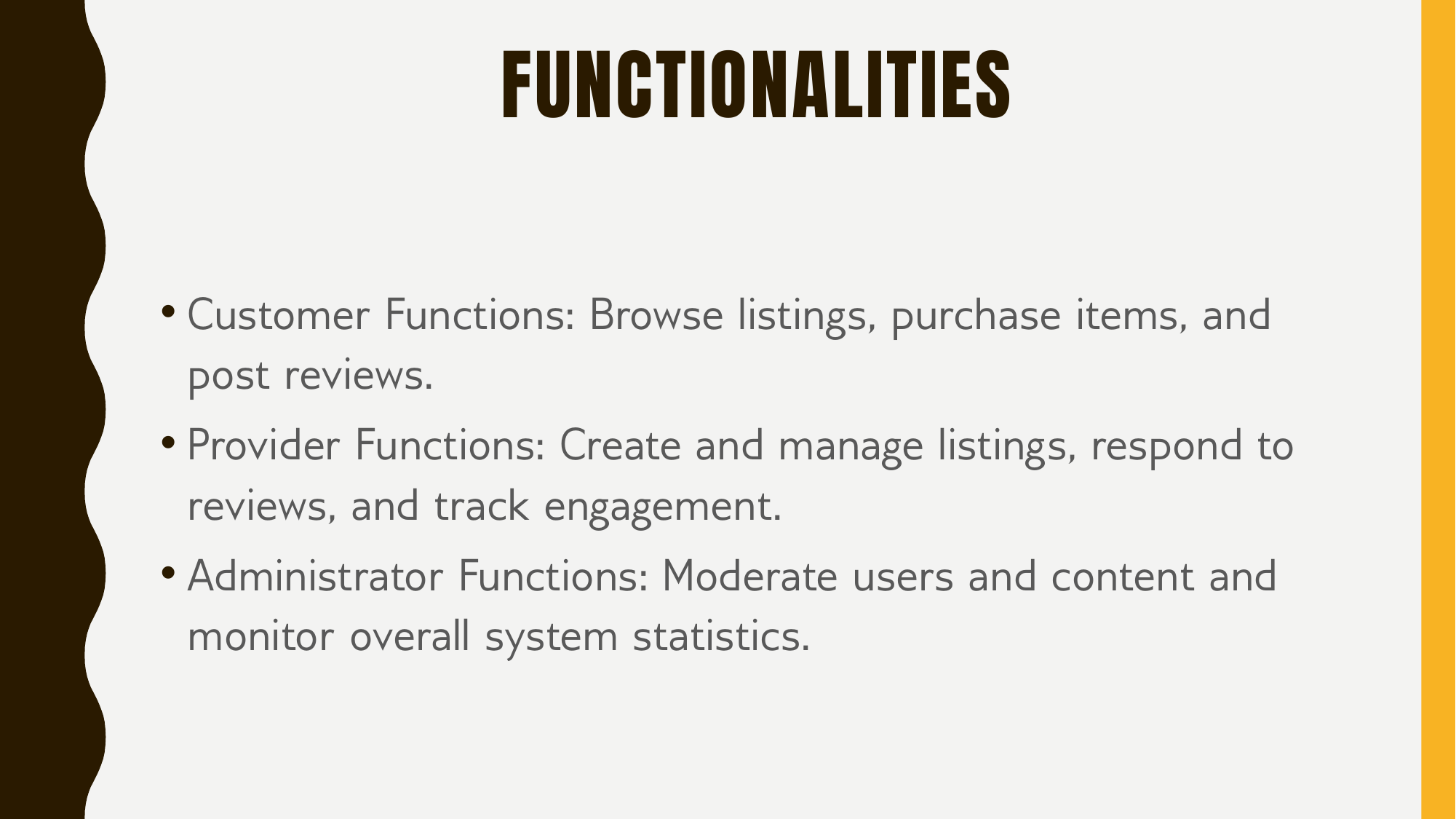

# Functionalities
Customer Functions: Browse listings, purchase items, and post reviews.
Provider Functions: Create and manage listings, respond to reviews, and track engagement.
Administrator Functions: Moderate users and content and monitor overall system statistics.